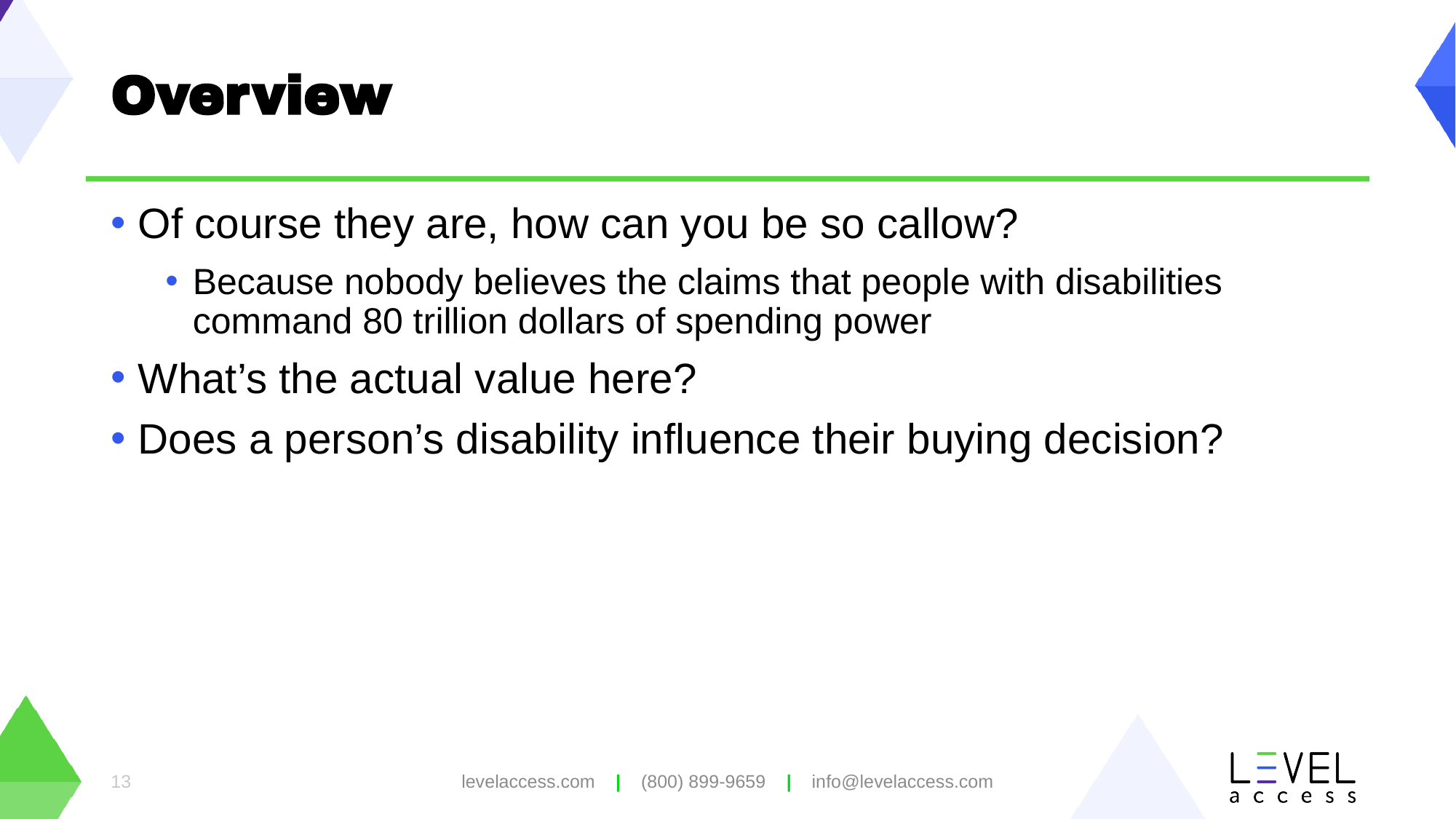

# Overview

Of course they are, how can you be so callow?
Because nobody believes the claims that people with disabilities command 80 trillion dollars of spending power
What’s the actual value here?
Does a person’s disability influence their buying decision?
13
levelaccess.com    |    (800) 899-9659    |    info@levelaccess.com